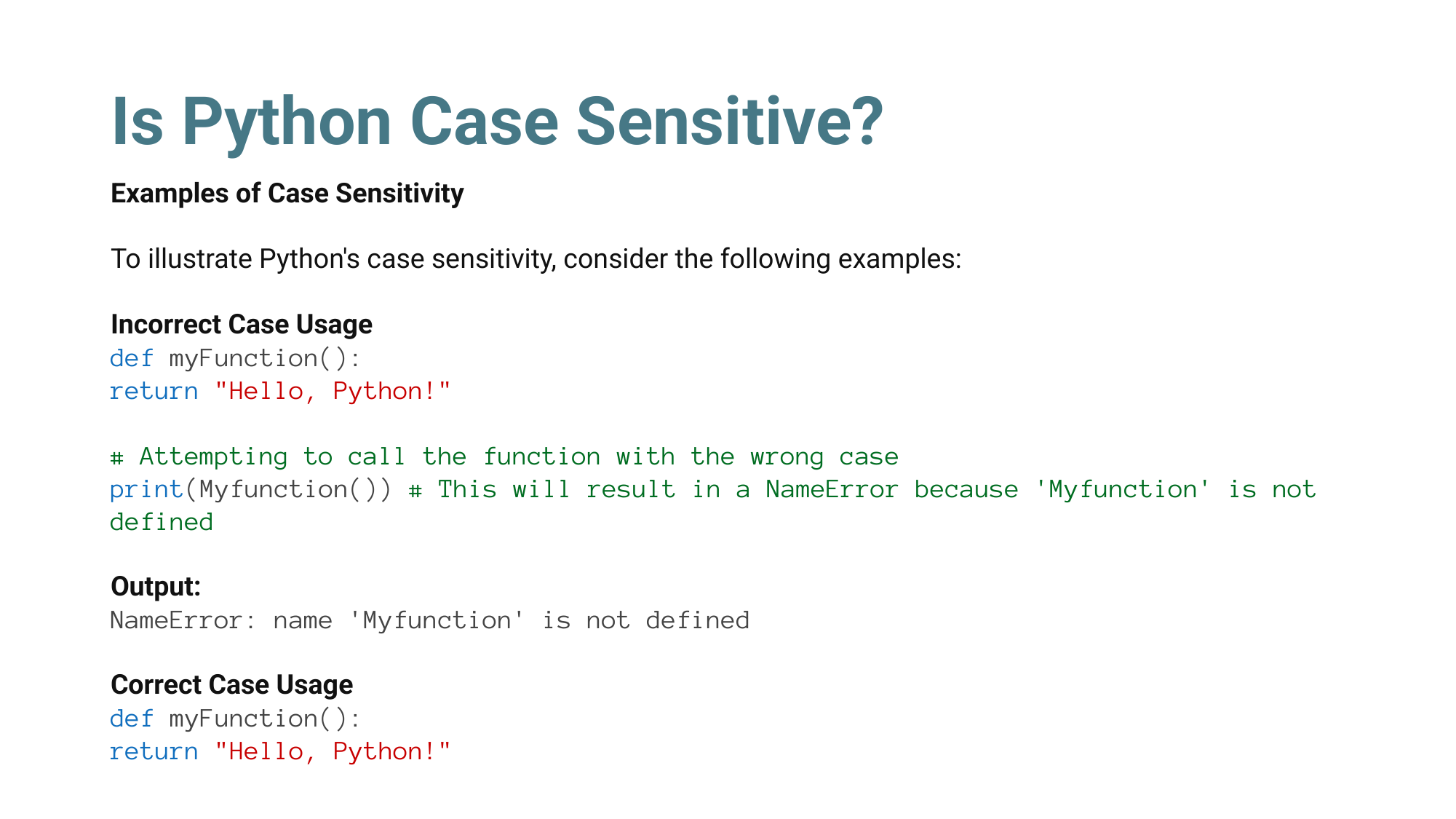

# Is Python Case Sensitive?
Examples of Case Sensitivity

To illustrate Python's case sensitivity, consider the following examples:

Incorrect Case Usage
def myFunction():
return "Hello, Python!"
# Attempting to call the function with the wrong case
print(Myfunction()) # This will result in a NameError because 'Myfunction' is not defined

Output:
NameError: name 'Myfunction' is not defined

Correct Case Usage
def myFunction():
return "Hello, Python!"